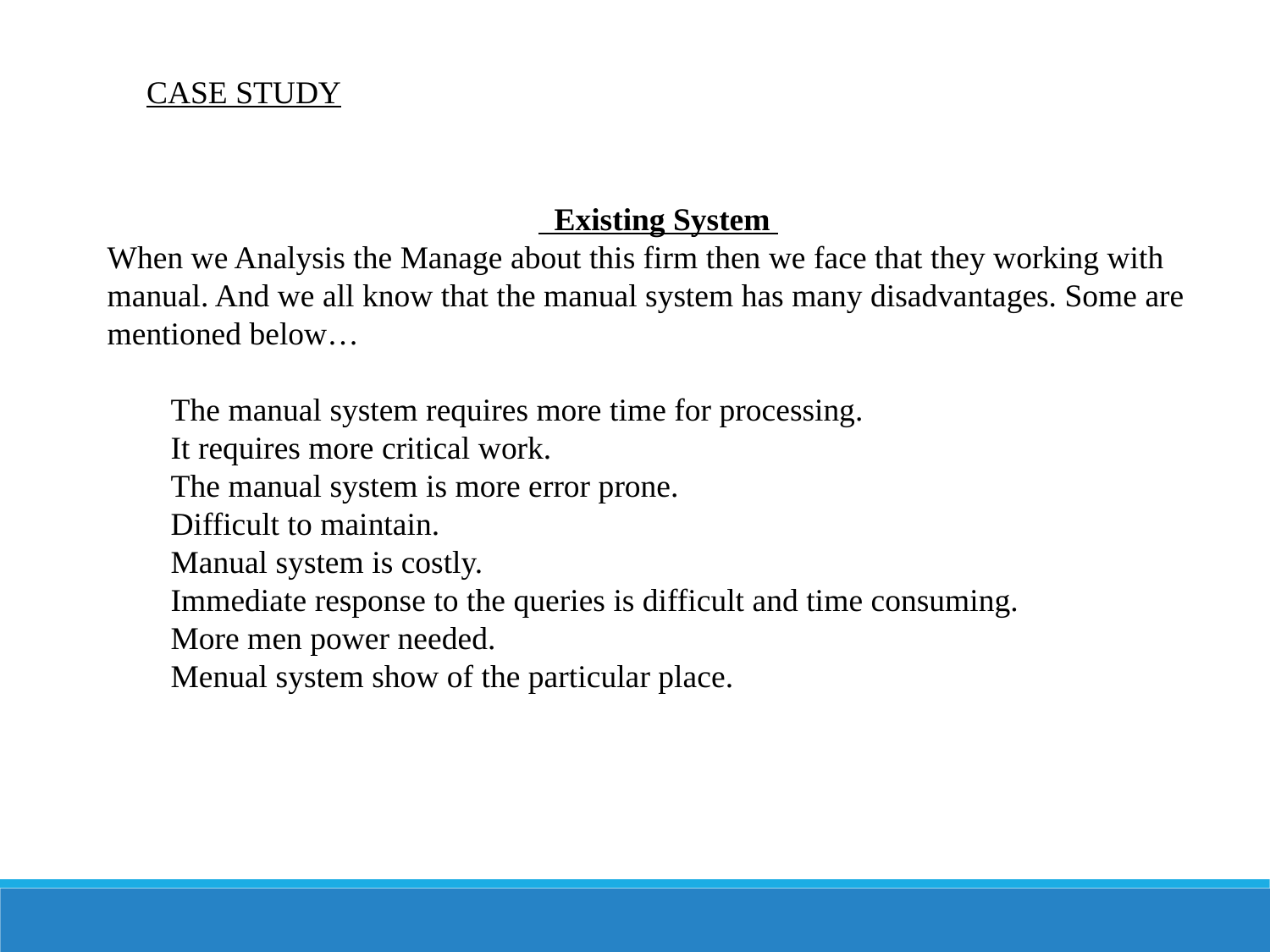

CASE STUDY
  Existing System
When we Analysis the Manage about this firm then we face that they working with manual. And we all know that the manual system has many disadvantages. Some are mentioned below…

The manual system requires more time for processing.
It requires more critical work.
The manual system is more error prone.
Difficult to maintain.
Manual system is costly.
Immediate response to the queries is difficult and time consuming.
More men power needed.
Menual system show of the particular place.